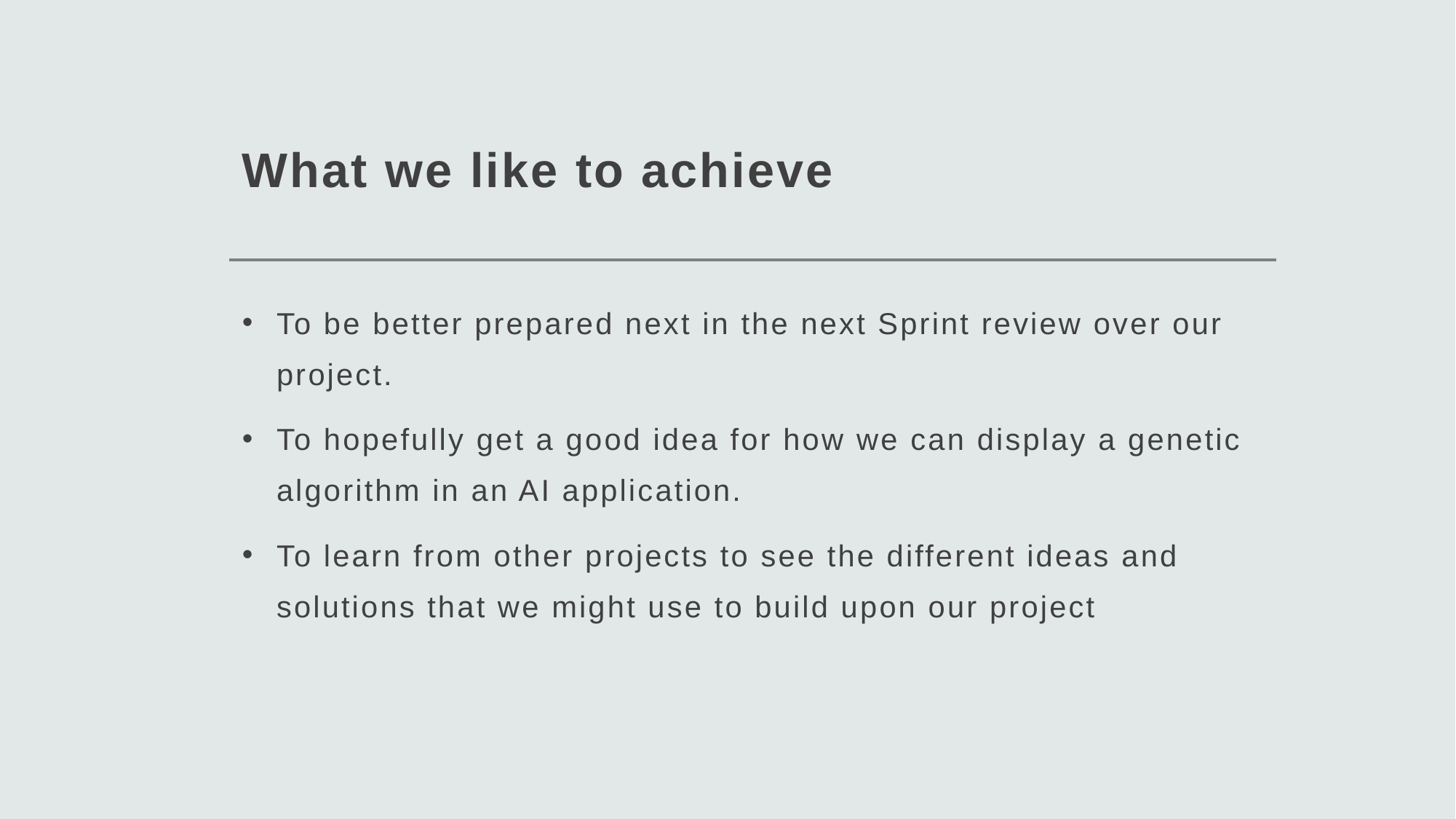

# What we like to achieve
To be better prepared next in the next Sprint review over our project.
To hopefully get a good idea for how we can display a genetic algorithm in an AI application.
To learn from other projects to see the different ideas and solutions that we might use to build upon our project